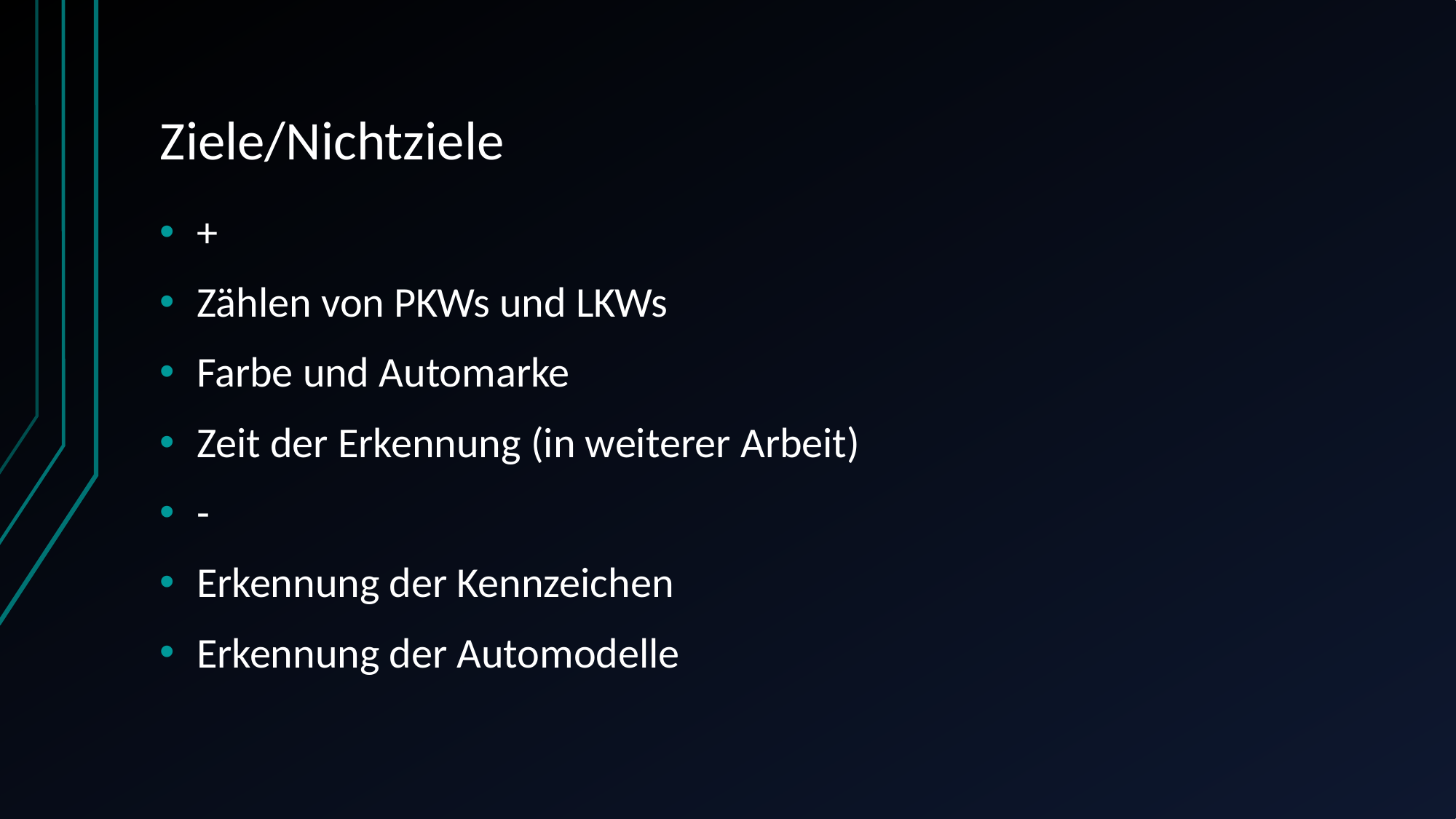

# Ziele/Nichtziele
+
Zählen von PKWs und LKWs
Farbe und Automarke
Zeit der Erkennung (in weiterer Arbeit)
-
Erkennung der Kennzeichen
Erkennung der Automodelle